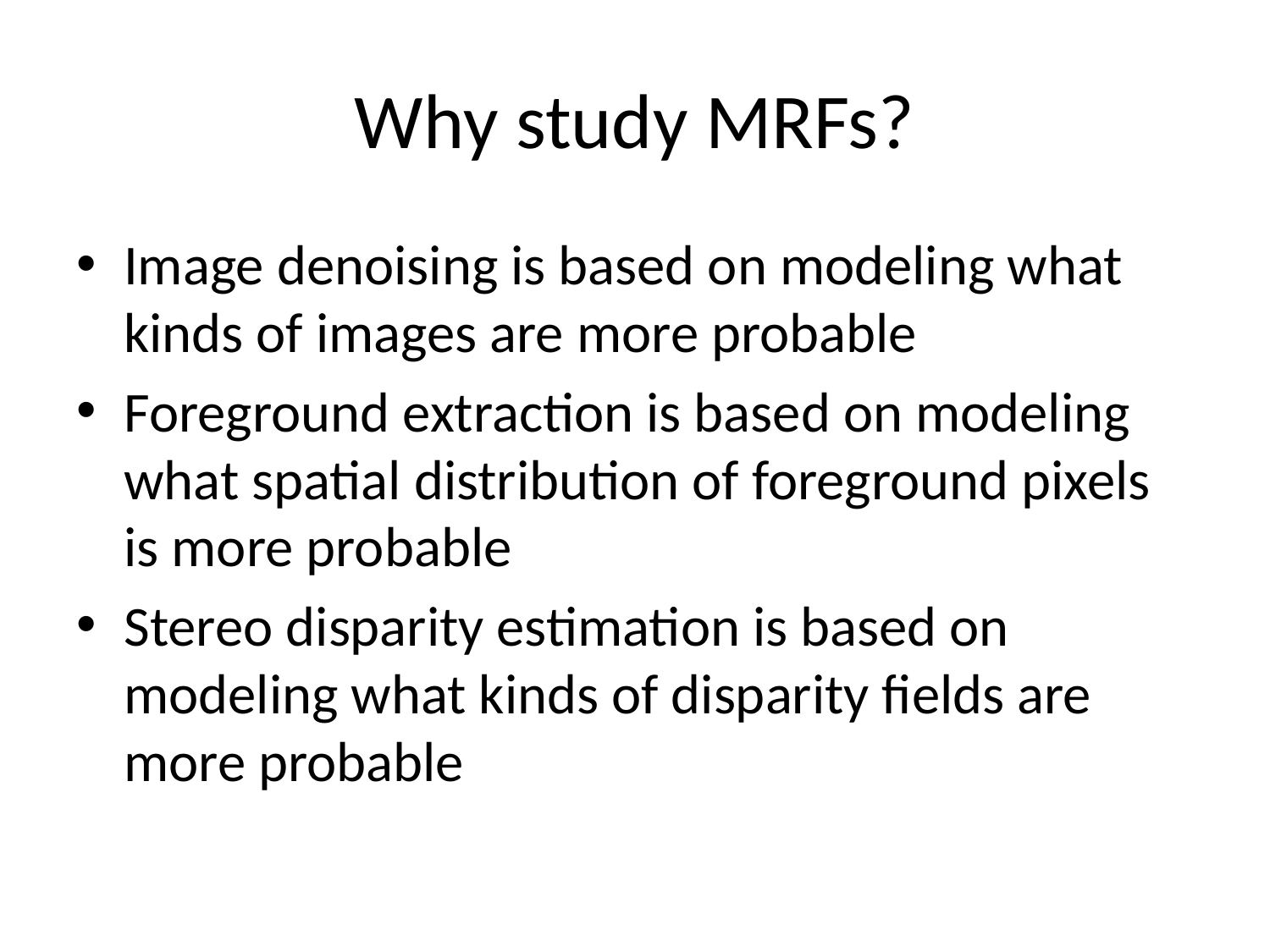

# Why study MRFs?
Image denoising is based on modeling what kinds of images are more probable
Foreground extraction is based on modeling what spatial distribution of foreground pixels is more probable
Stereo disparity estimation is based on modeling what kinds of disparity fields are more probable